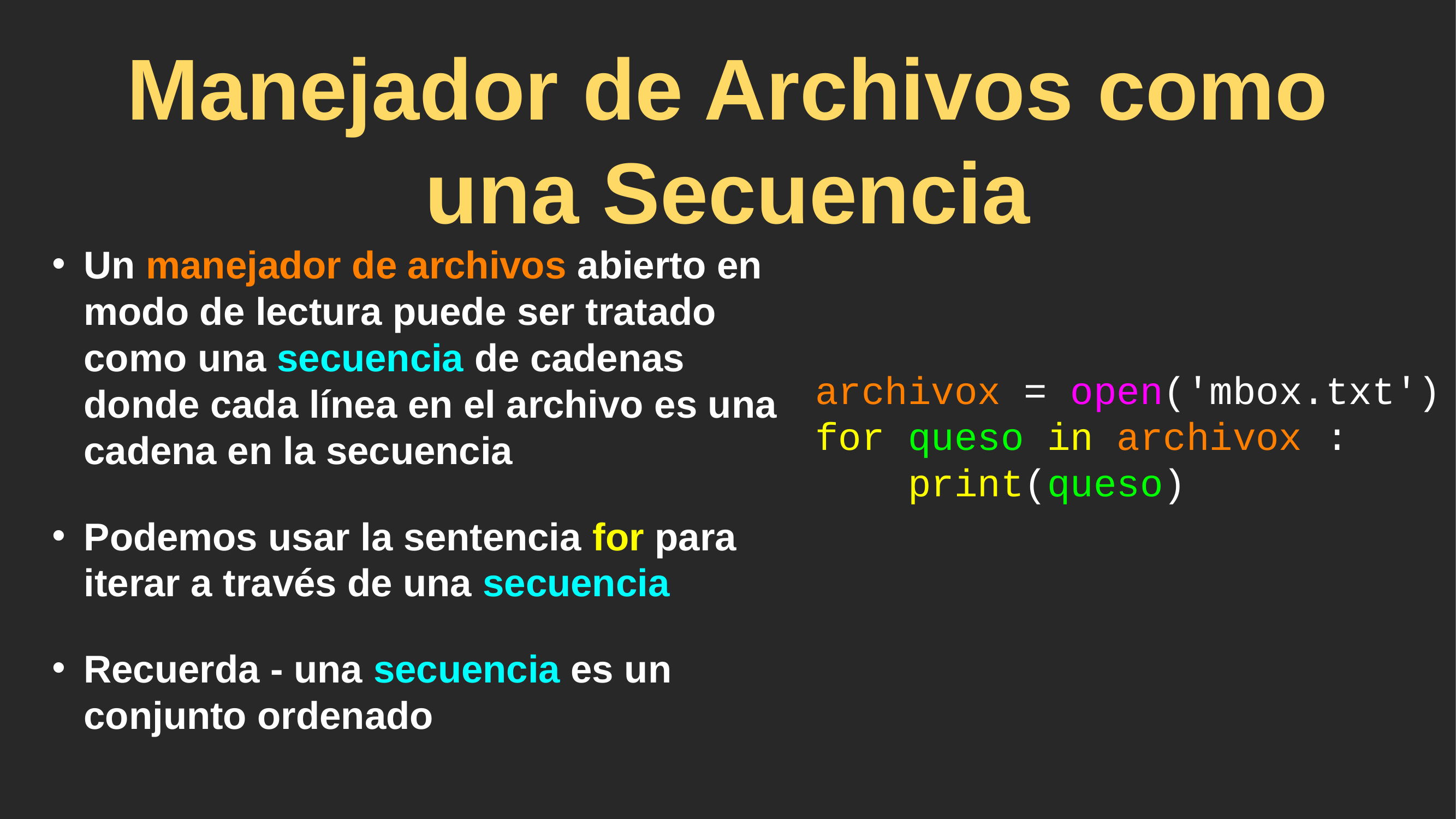

# Manejador de Archivos como una Secuencia
Un manejador de archivos abierto en modo de lectura puede ser tratado como una secuencia de cadenas donde cada línea en el archivo es una cadena en la secuencia
Podemos usar la sentencia for para iterar a través de una secuencia
Recuerda - una secuencia es un conjunto ordenado
archivox = open('mbox.txt')
for queso in archivox :
    print(queso)